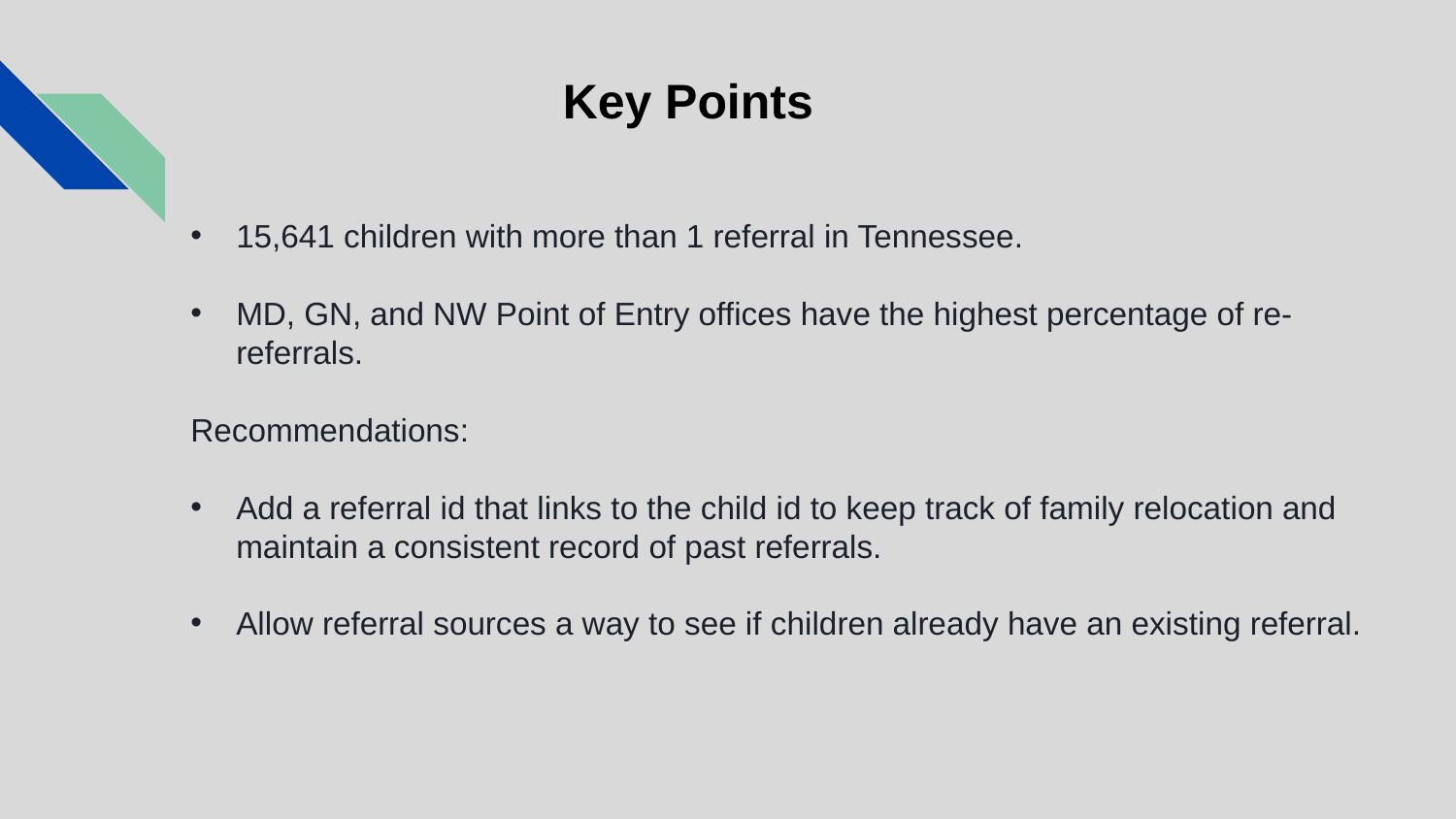

Key Points
15,641 children with more than 1 referral in Tennessee.

MD, GN, and NW Point of Entry offices have the highest percentage of re-referrals.

Recommendations:

Add a referral id that links to the child id to keep track of family relocation and maintain a consistent record of past referrals.

Allow referral sources a way to see if children already have an existing referral.